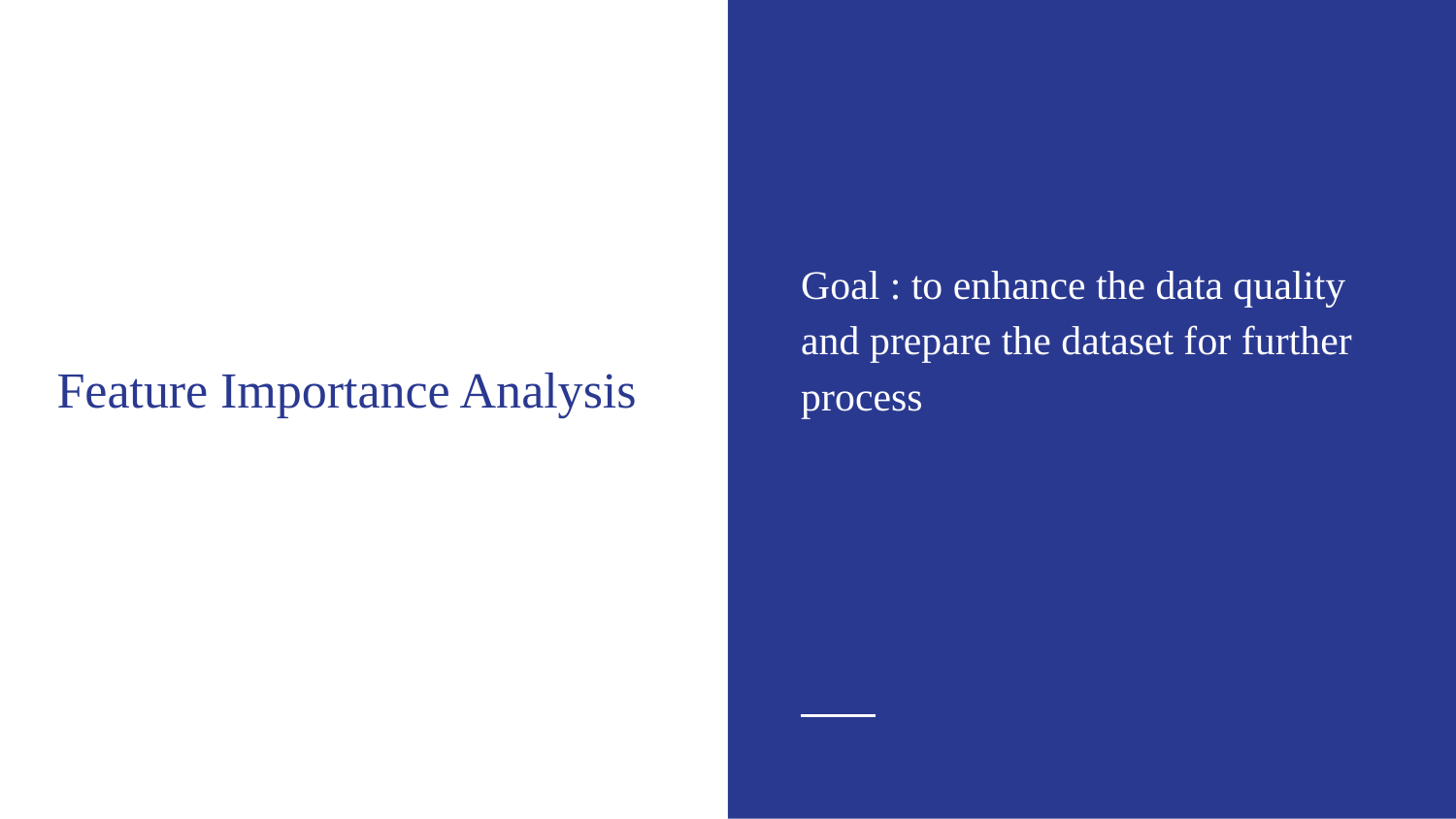

Goal : to enhance the data quality and prepare the dataset for further process

# Feature Importance Analysis